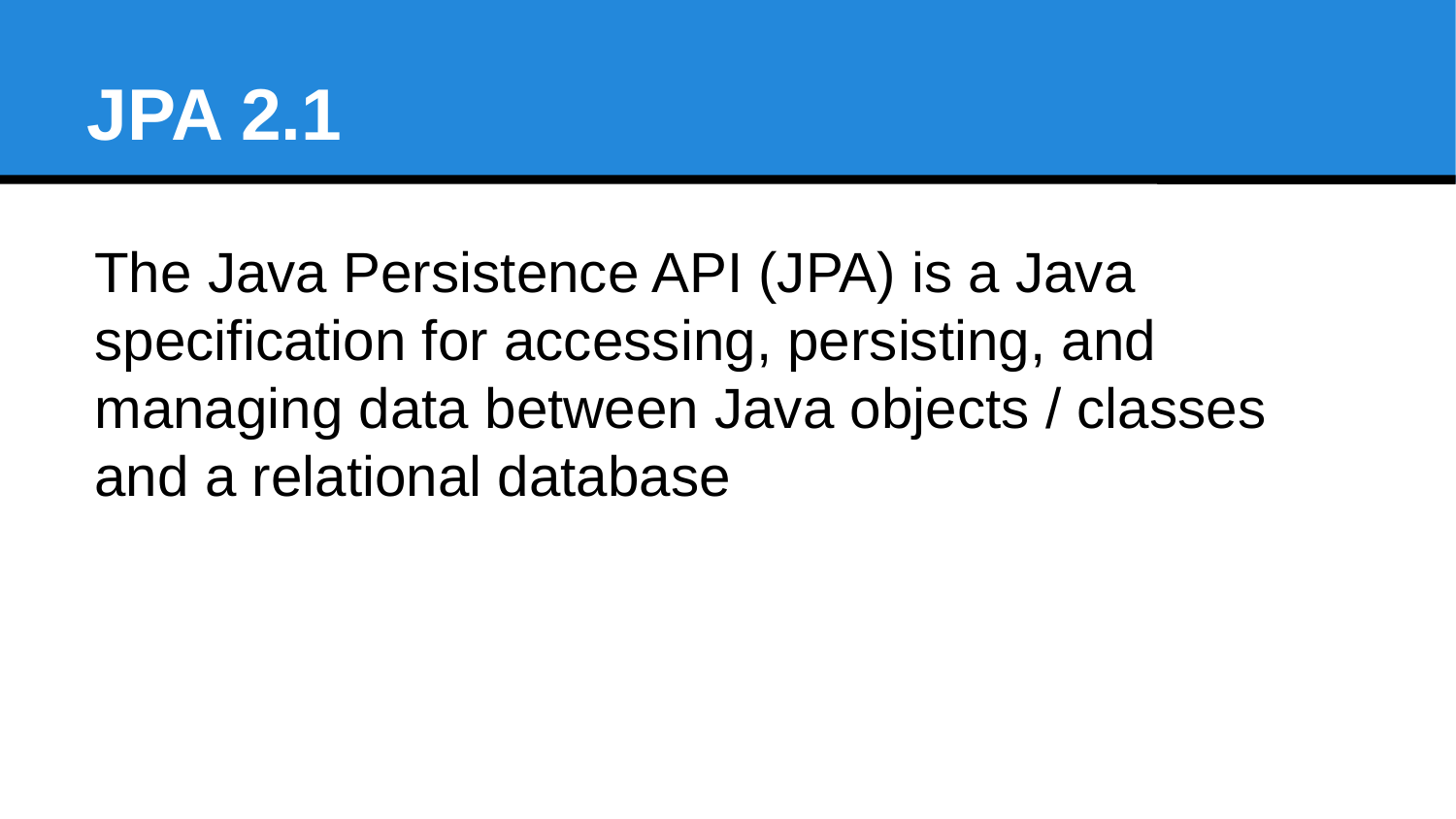

JPA 2.1
The Java Persistence API (JPA) is a Java specification for accessing, persisting, and managing data between Java objects / classes and a relational database